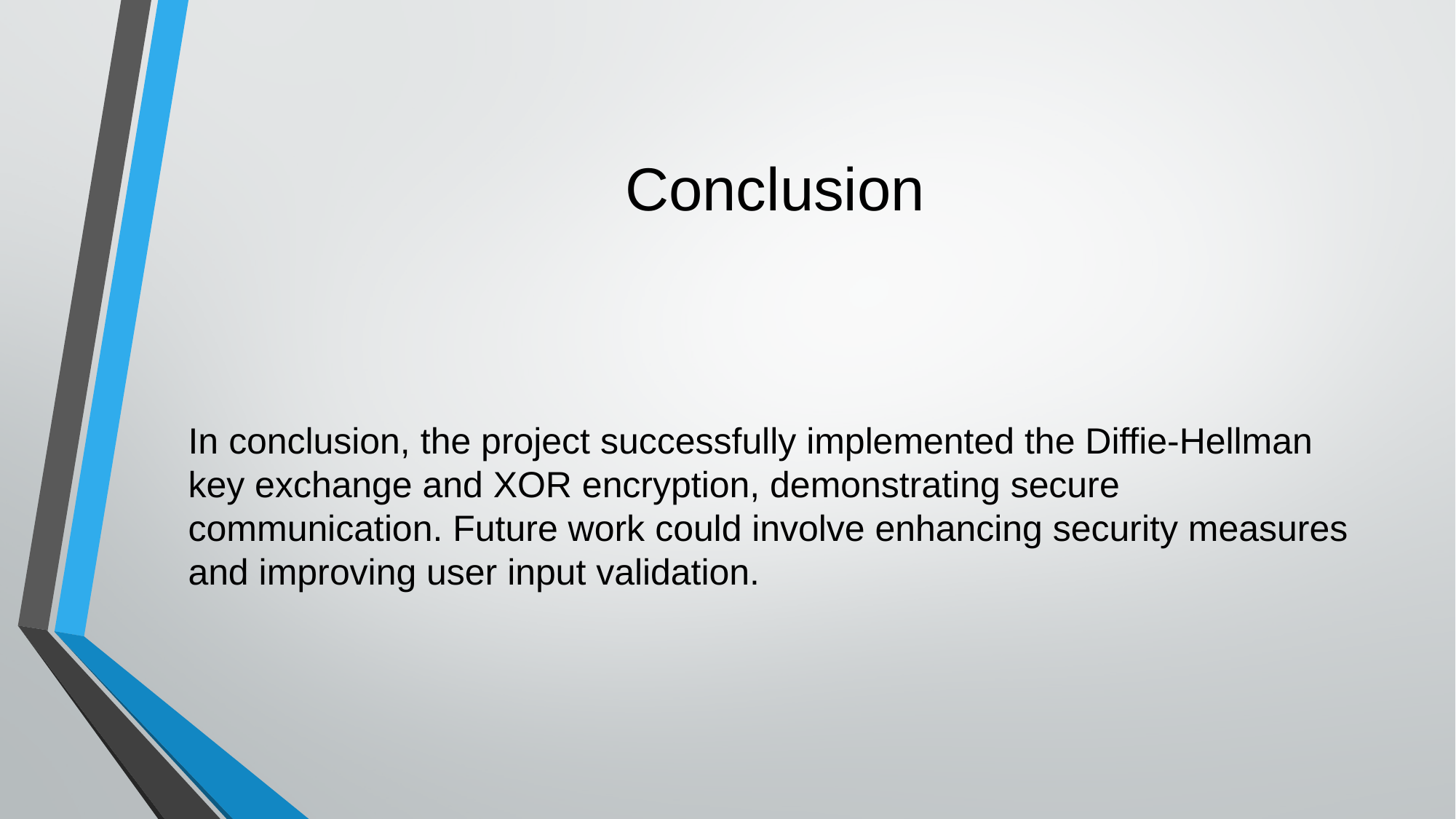

# Conclusion
In conclusion, the project successfully implemented the Diffie-Hellman key exchange and XOR encryption, demonstrating secure communication. Future work could involve enhancing security measures and improving user input validation.